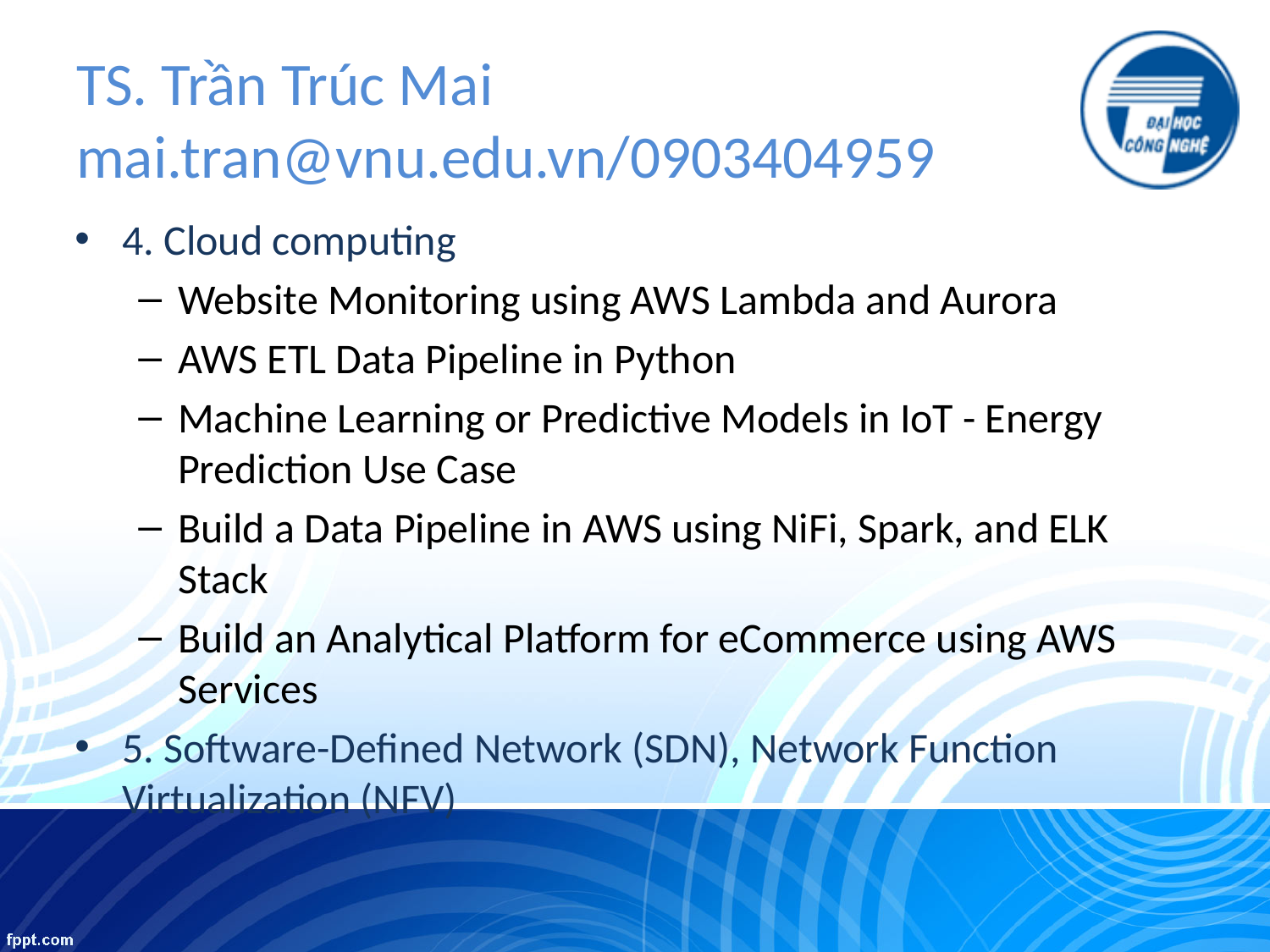

# TS. Trần Trúc Mai mai.tran@vnu.edu.vn/0903404959
4. Cloud computing
Website Monitoring using AWS Lambda and Aurora
AWS ETL Data Pipeline in Python
Machine Learning or Predictive Models in IoT - Energy Prediction Use Case
Build a Data Pipeline in AWS using NiFi, Spark, and ELK Stack
Build an Analytical Platform for eCommerce using AWS Services
5. Software-Defined Network (SDN), Network Function Virtualization (NFV)